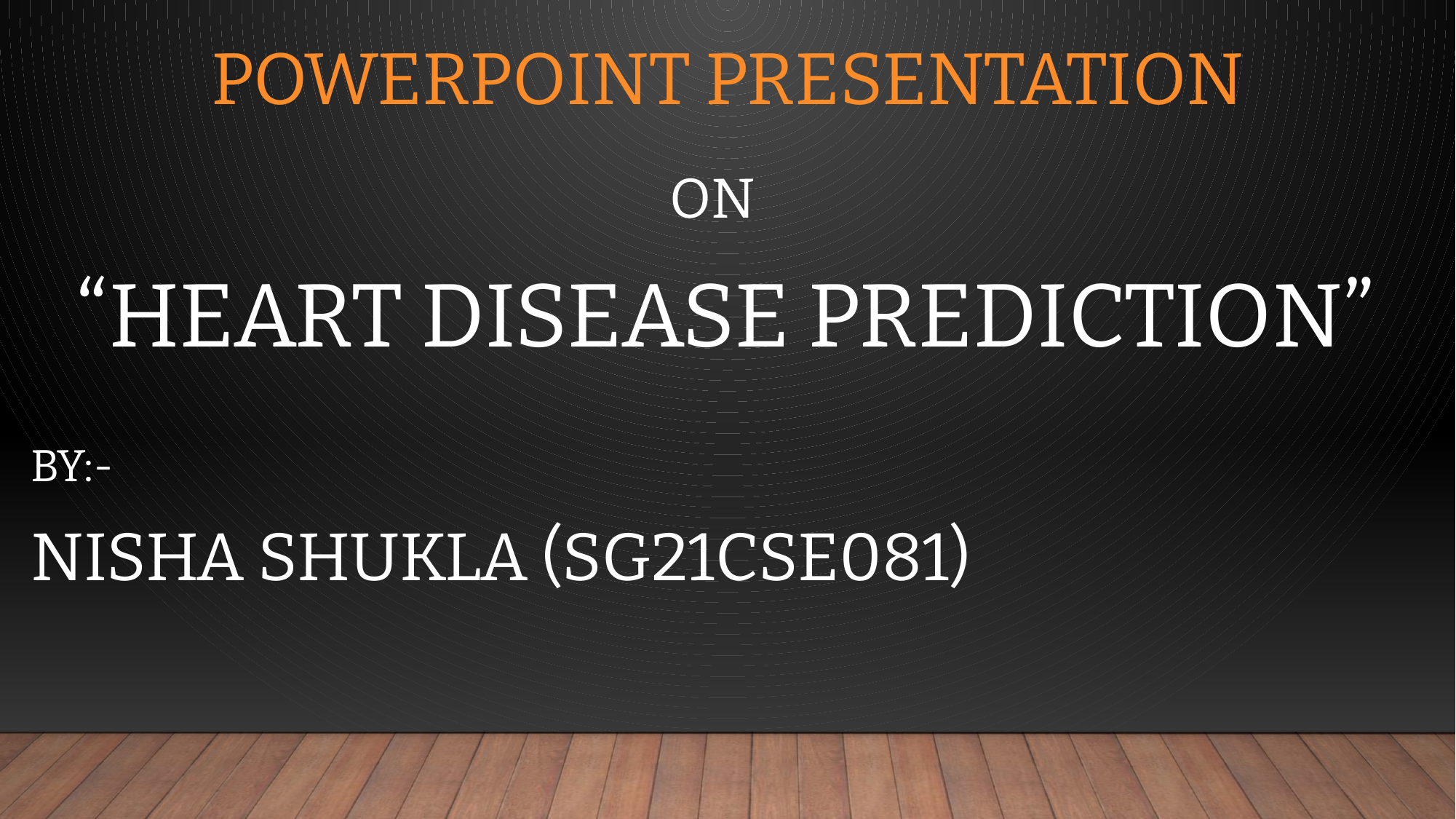

# POWERPOINT PRESENTATION
ON
   “HEART DISEASE PREDICTION”

BY:-
NISHA SHUKLA (SG21CSE081)